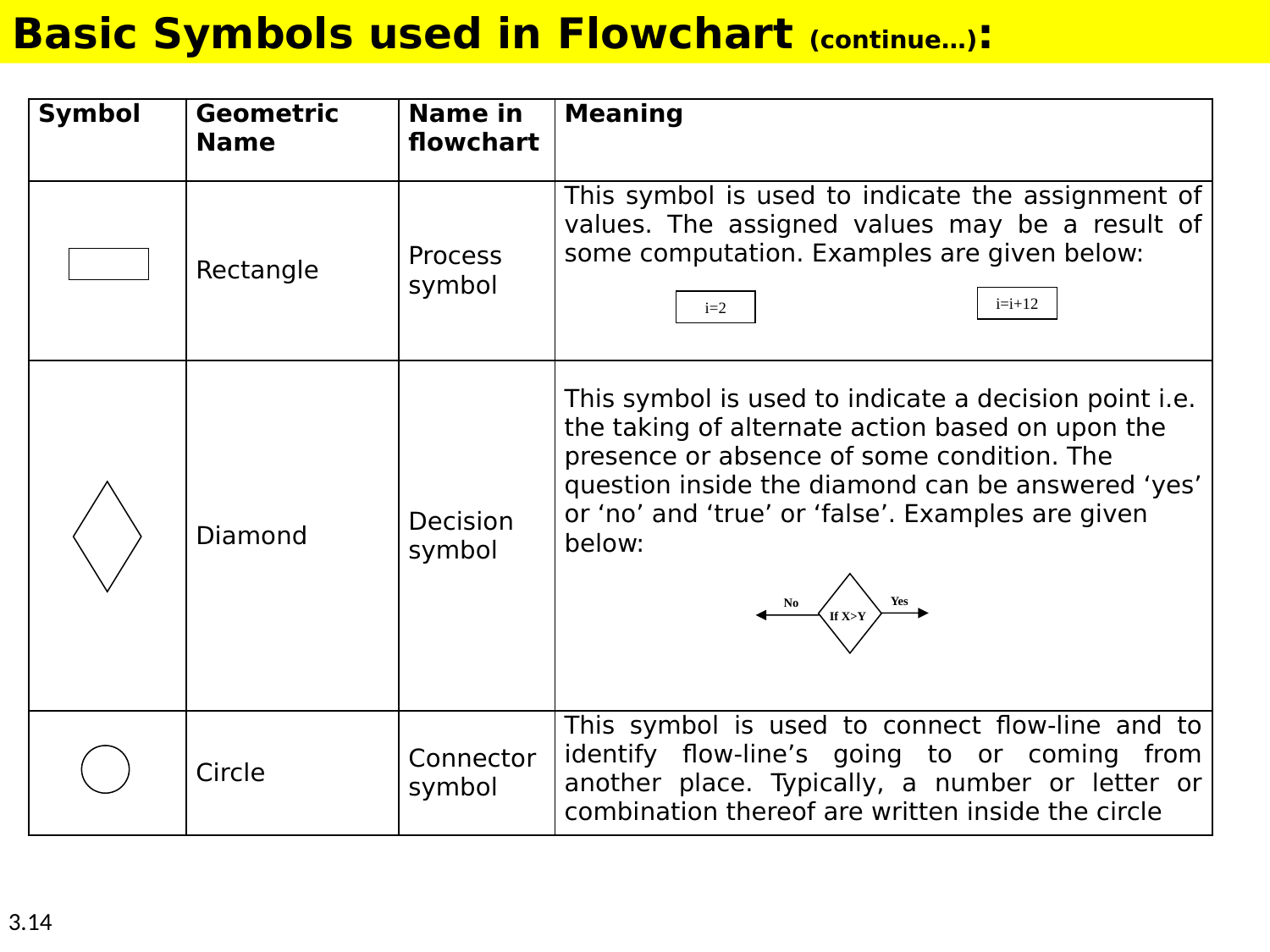

Basic Symbols used in Flowchart (continue…):
| Symbol | Geometric Name | Name in flowchart | Meaning |
| --- | --- | --- | --- |
|  | Rectangle | Process symbol | This symbol is used to indicate the assignment of values. The assigned values may be a result of some computation. Examples are given below: |
|  | Diamond | Decision symbol | This symbol is used to indicate a decision point i.e. the taking of alternate action based on upon the presence or absence of some condition. The question inside the diamond can be answered ‘yes’ or ‘no’ and ‘true’ or ‘false’. Examples are given below: |
|  | Circle | Connector symbol | This symbol is used to connect flow-line and to identify flow-line’s going to or coming from another place. Typically, a number or letter or combination thereof are written inside the circle |

i=i+12
i=2

Yes
No
If X>Y

3.14